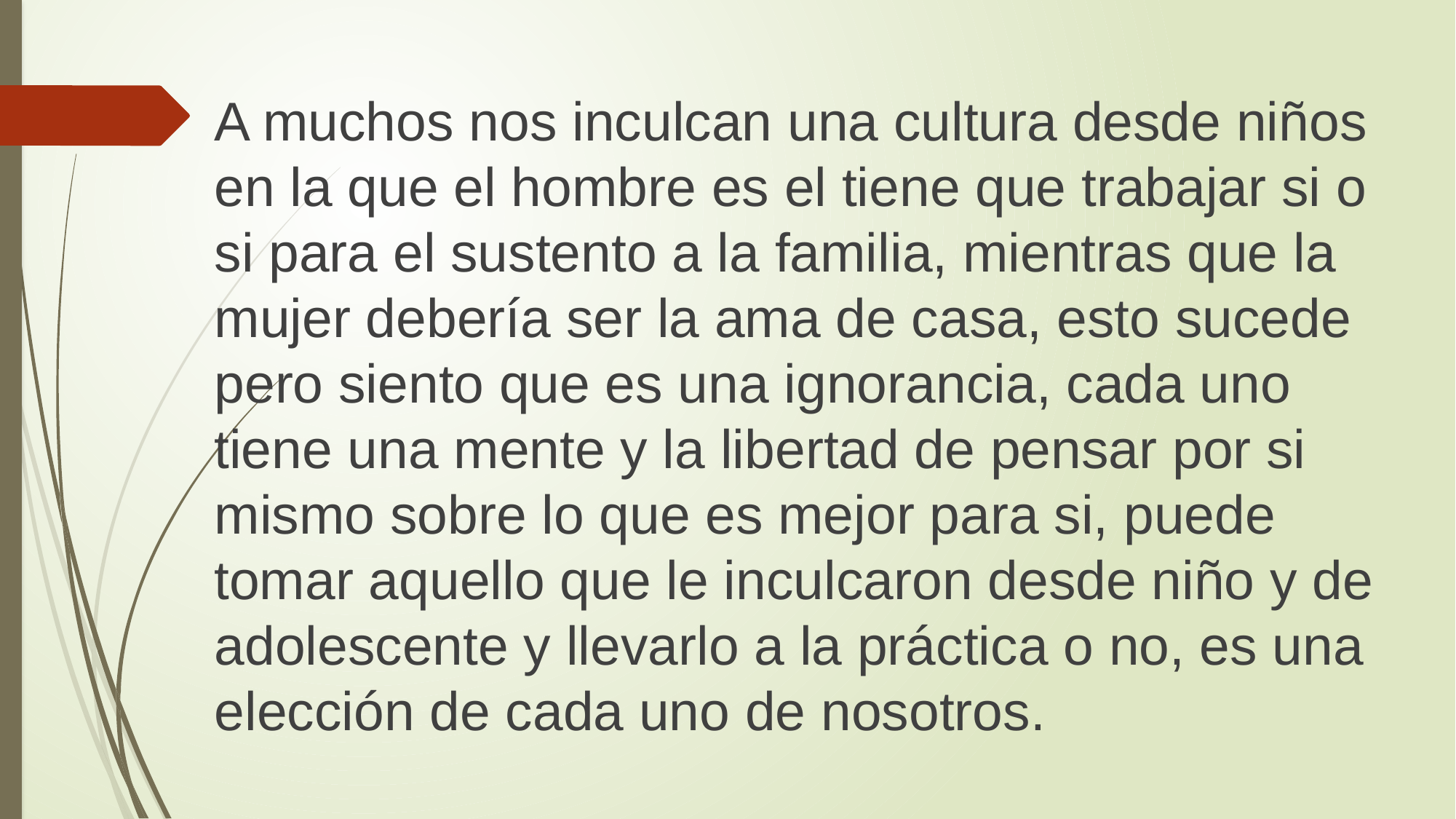

A muchos nos inculcan una cultura desde niños en la que el hombre es el tiene que trabajar si o si para el sustento a la familia, mientras que la mujer debería ser la ama de casa, esto sucede pero siento que es una ignorancia, cada uno tiene una mente y la libertad de pensar por si mismo sobre lo que es mejor para si, puede tomar aquello que le inculcaron desde niño y de adolescente y llevarlo a la práctica o no, es una elección de cada uno de nosotros.